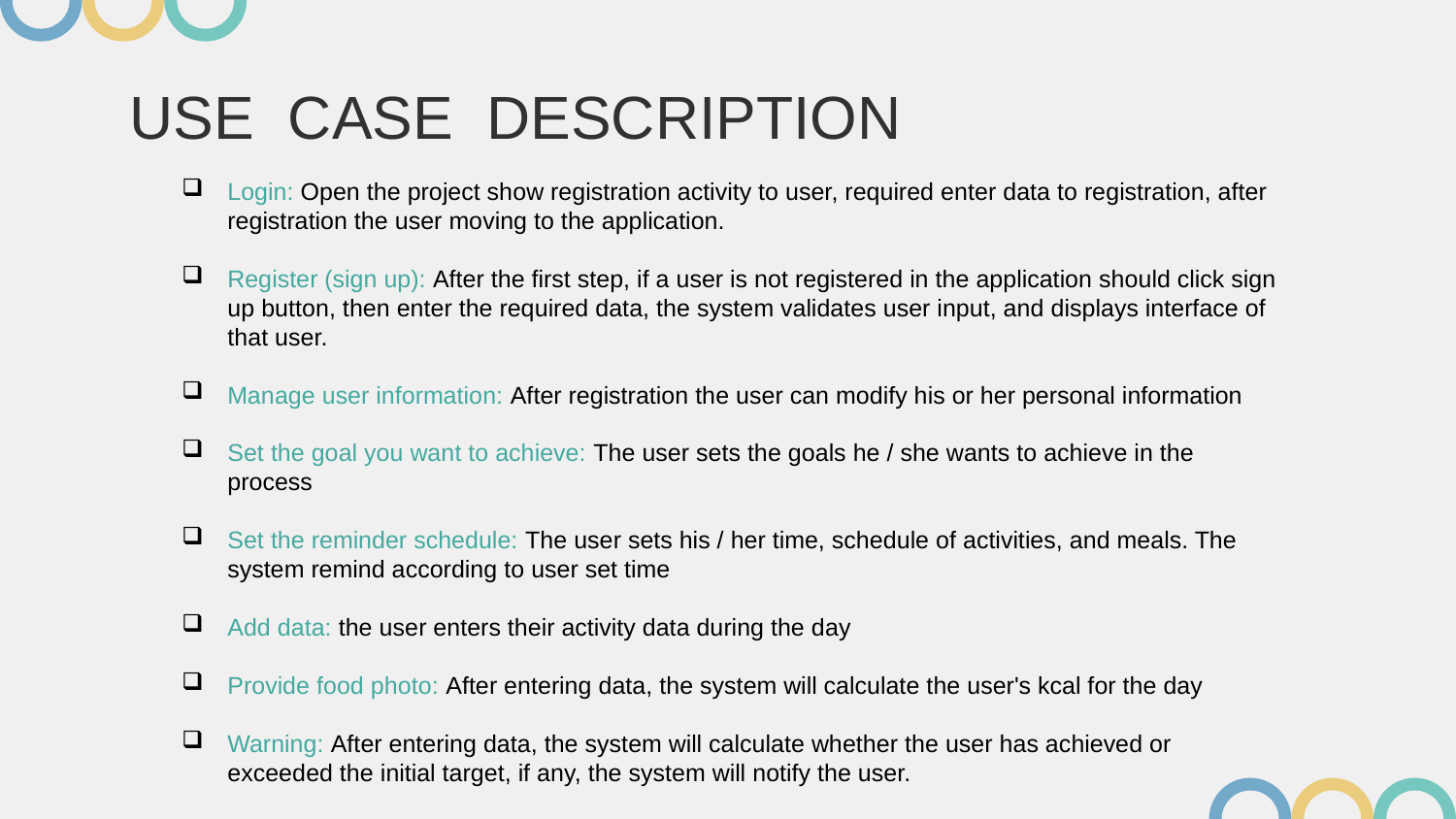

# USE  CASE  DESCRIPTION
Login: Open the project show registration activity to user, required enter data to registration, after registration the user moving to the application.

Register (sign up): After the first step, if a user is not registered in the application should click sign up button, then enter the required data, the system validates user input, and displays interface of that user.

Manage user information: After registration the user can modify his or her personal information

Set the goal you want to achieve: The user sets the goals he / she wants to achieve in the process

Set the reminder schedule: The user sets his / her time, schedule of activities, and meals. The system remind according to user set time

Add data: the user enters their activity data during the day

Provide food photo: After entering data, the system will calculate the user's kcal for the day

Warning: After entering data, the system will calculate whether the user has achieved or exceeded the initial target, if any, the system will notify the user.